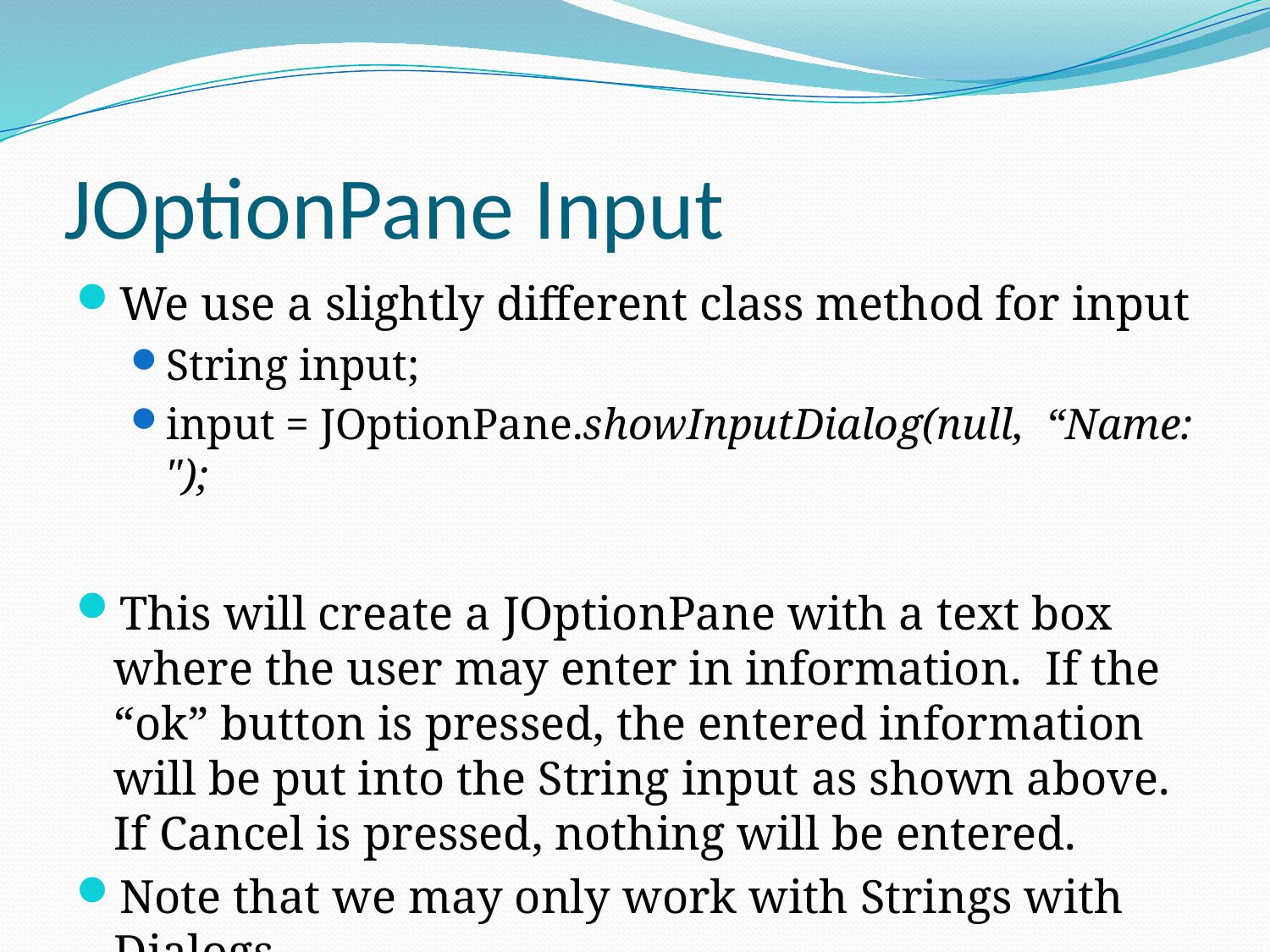

# JOptionPane Input
We use a slightly different class method for input
String input;
input = JOptionPane.showInputDialog(null,  “Name: ");

This will create a JOptionPane with a text box where the user may enter in information.  If the “ok” button is pressed, the entered information will be put into the String input as shown above.  If Cancel is pressed, nothing will be entered.
Note that we may only work with Strings with Dialogs